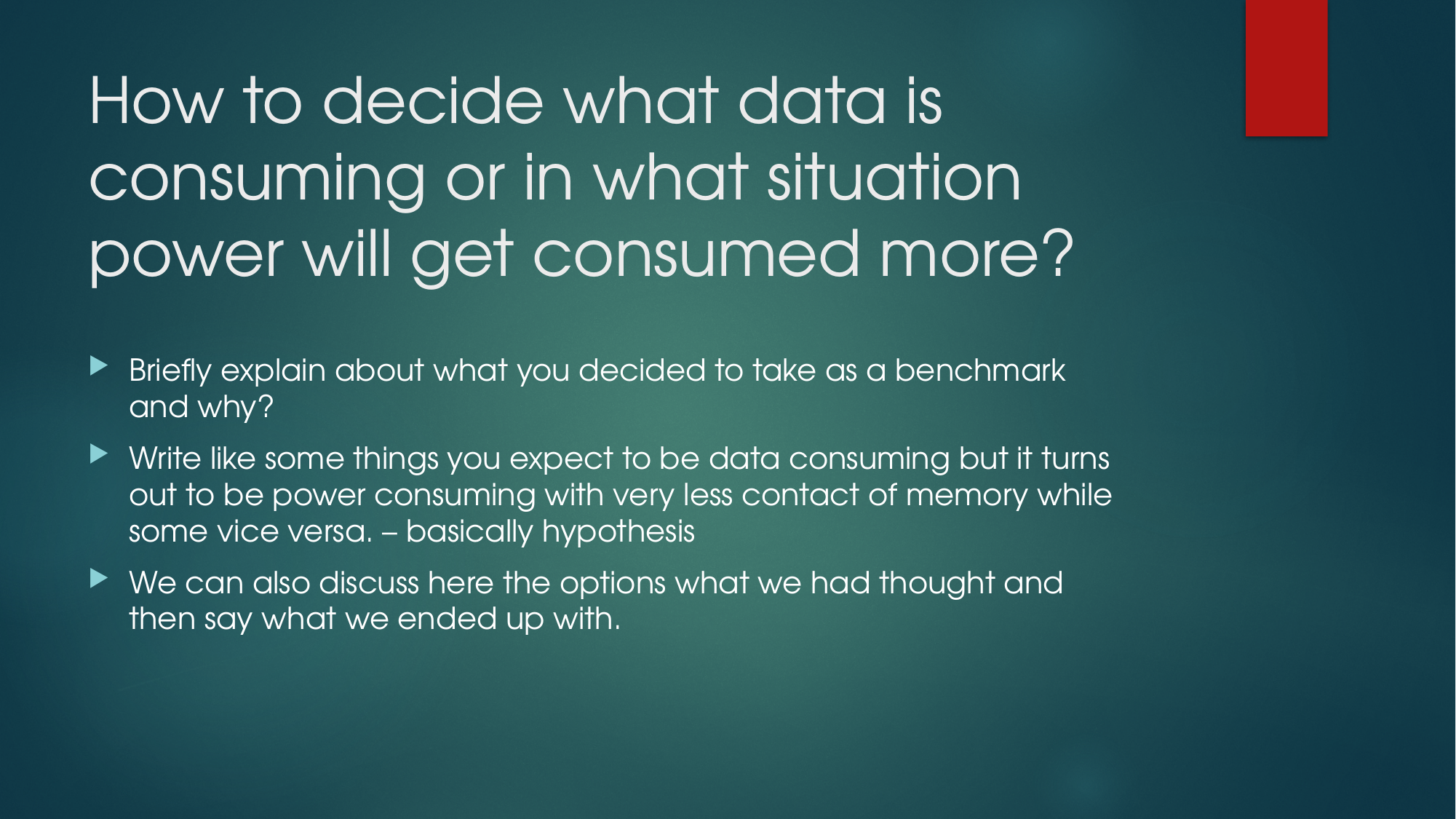

# How to decide what data is consuming or in what situation power will get consumed more?
Briefly explain about what you decided to take as a benchmark and why?
Write like some things you expect to be data consuming but it turns out to be power consuming with very less contact of memory while some vice versa. – basically hypothesis
We can also discuss here the options what we had thought and then say what we ended up with.